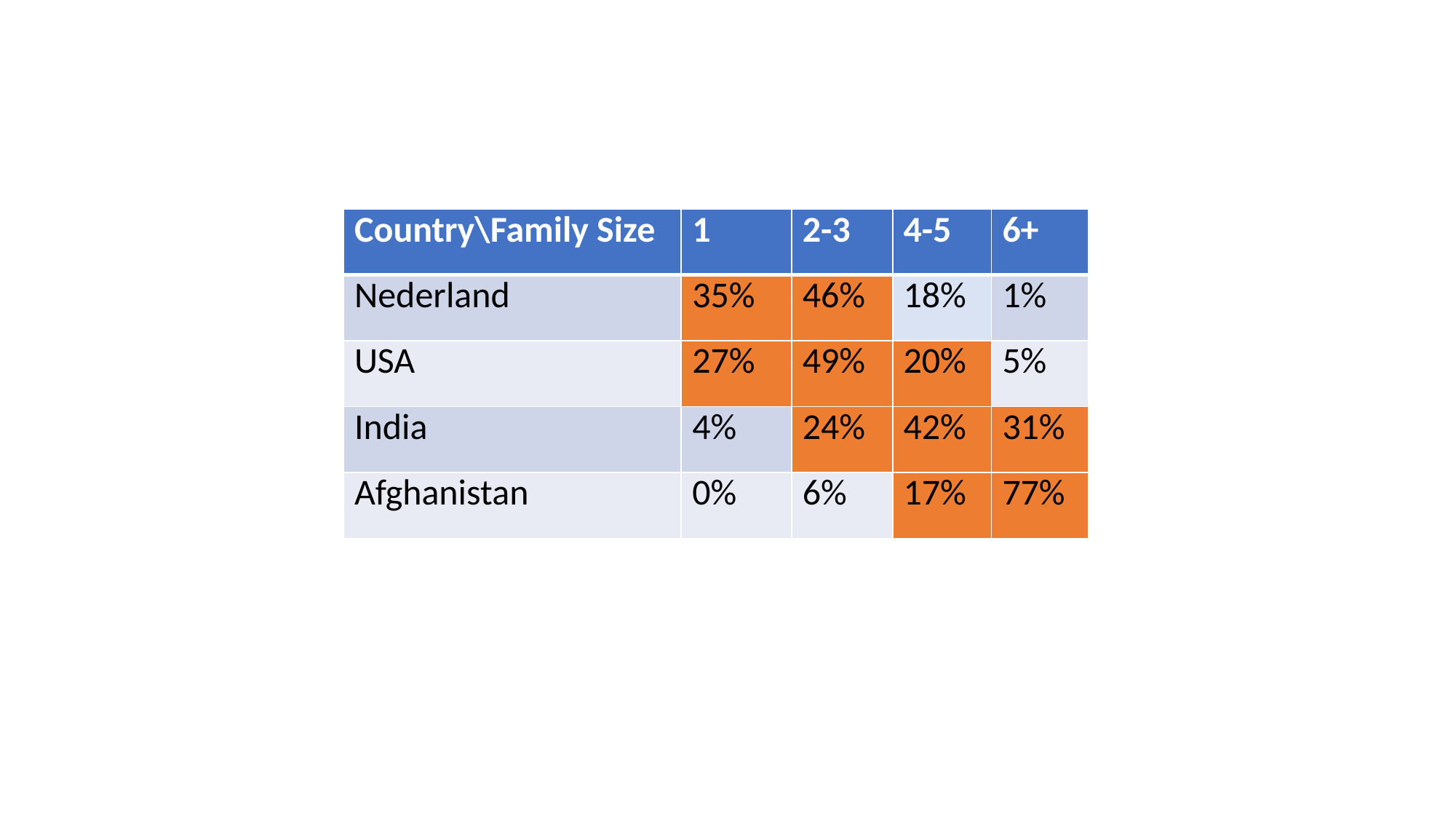

| Country\Family Size | 1 | 2-3 | 4-5 | 6+ |
| --- | --- | --- | --- | --- |
| Nederland | 35% | 46% | 18% | 1% |
| USA | 27% | 49% | 20% | 5% |
| India | 4% | 24% | 42% | 31% |
| Afghanistan | 0% | 6% | 17% | 77% |